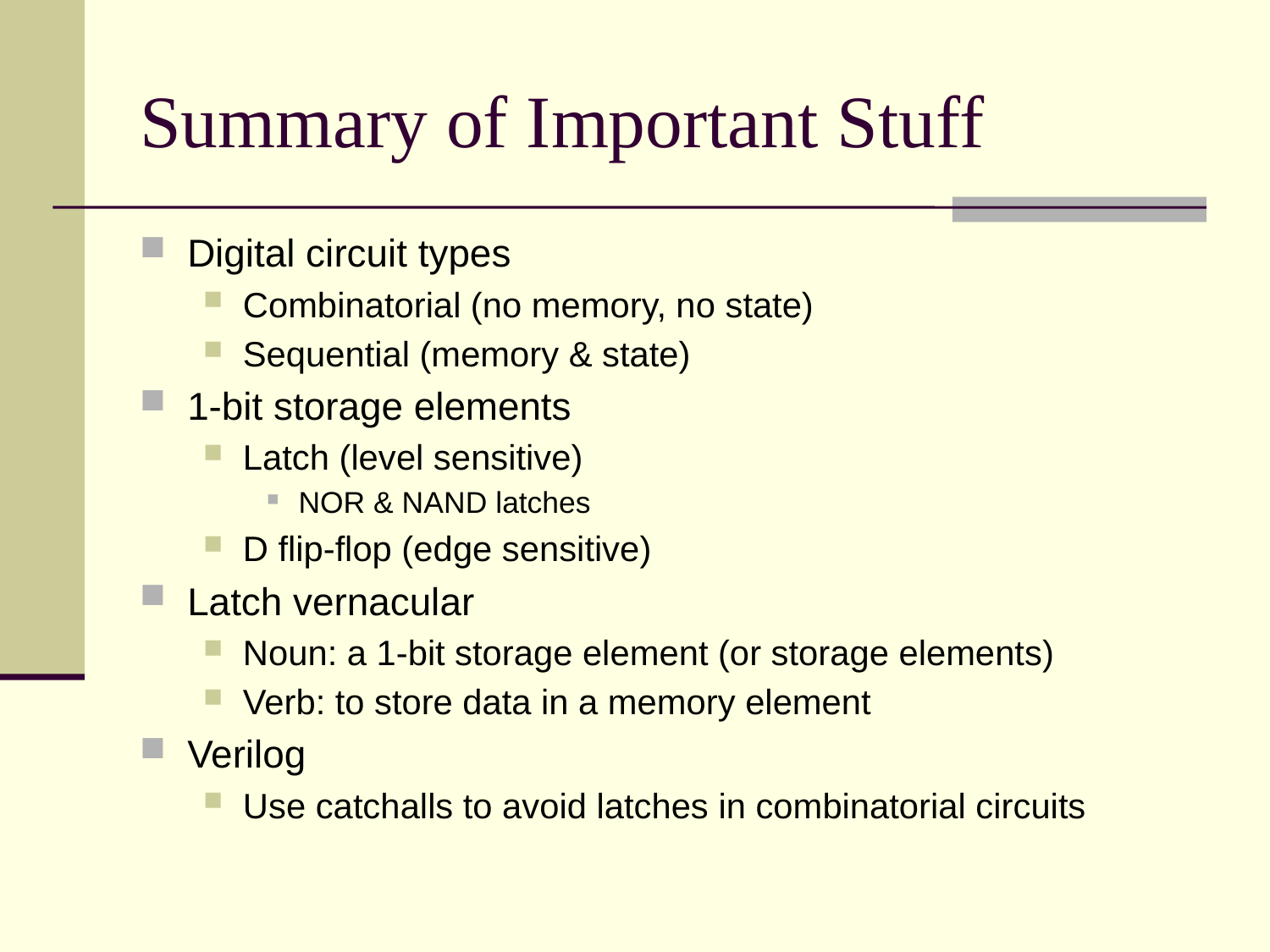

# Summary of Important Stuff
Digital circuit types
Combinatorial (no memory, no state)
Sequential (memory & state)
1-bit storage elements
Latch (level sensitive)
NOR & NAND latches
D flip-flop (edge sensitive)
Latch vernacular
Noun: a 1-bit storage element (or storage elements)
Verb: to store data in a memory element
Verilog
Use catchalls to avoid latches in combinatorial circuits